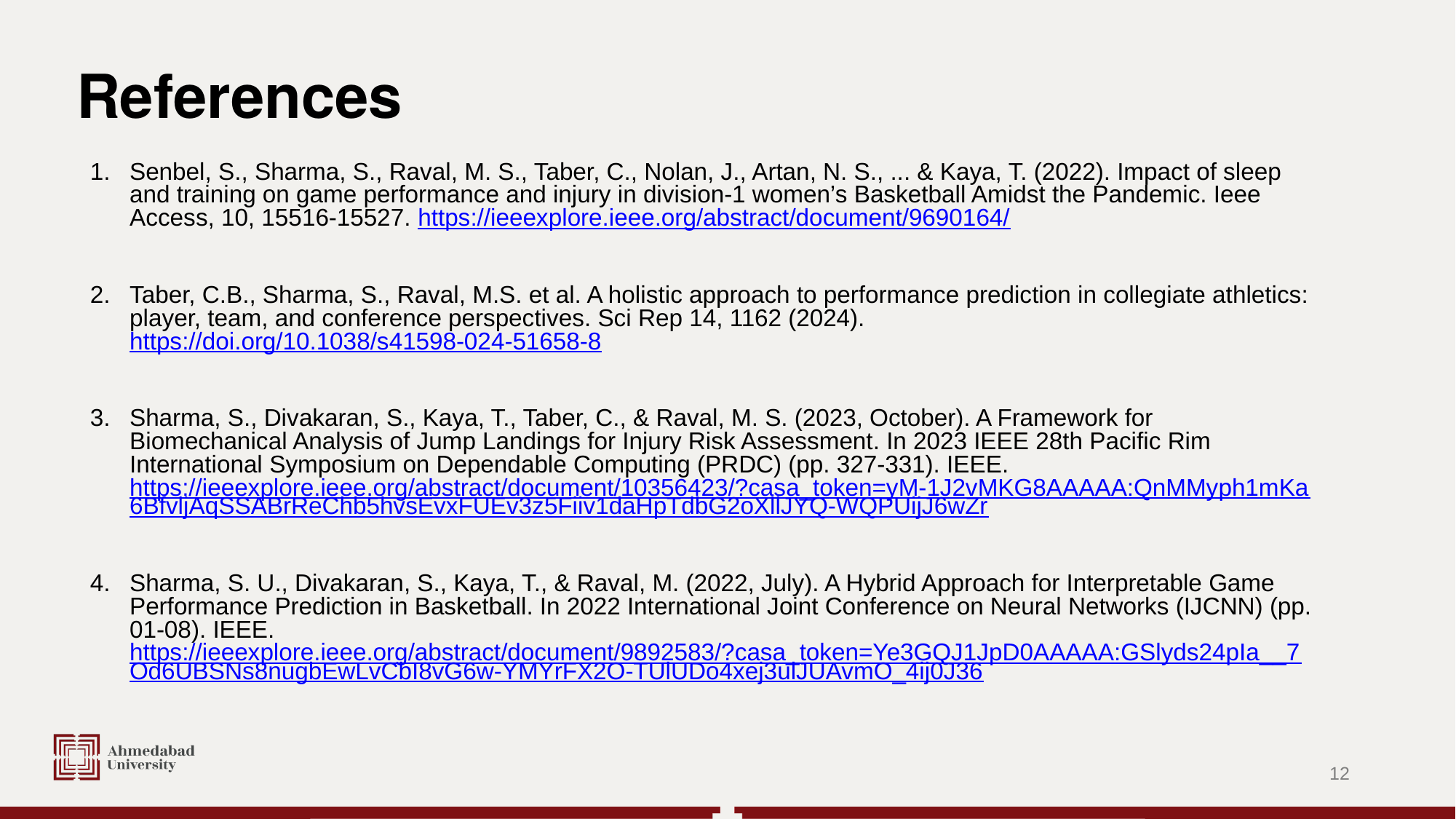

# References
Senbel, S., Sharma, S., Raval, M. S., Taber, C., Nolan, J., Artan, N. S., ... & Kaya, T. (2022). Impact of sleep and training on game performance and injury in division-1 women’s Basketball Amidst the Pandemic. Ieee Access, 10, 15516-15527. https://ieeexplore.ieee.org/abstract/document/9690164/

Taber, C.B., Sharma, S., Raval, M.S. et al. A holistic approach to performance prediction in collegiate athletics: player, team, and conference perspectives. Sci Rep 14, 1162 (2024). https://doi.org/10.1038/s41598-024-51658-8

Sharma, S., Divakaran, S., Kaya, T., Taber, C., & Raval, M. S. (2023, October). A Framework for Biomechanical Analysis of Jump Landings for Injury Risk Assessment. In 2023 IEEE 28th Pacific Rim International Symposium on Dependable Computing (PRDC) (pp. 327-331). IEEE. https://ieeexplore.ieee.org/abstract/document/10356423/?casa_token=yM-1J2vMKG8AAAAA:QnMMyph1mKa6BfvljAqSSABrReChb5hvsEvxFUEv3z5Fiiv1daHpTdbG2oXllJYQ-WQPUijJ6wZr

Sharma, S. U., Divakaran, S., Kaya, T., & Raval, M. (2022, July). A Hybrid Approach for Interpretable Game Performance Prediction in Basketball. In 2022 International Joint Conference on Neural Networks (IJCNN) (pp. 01-08). IEEE.  https://ieeexplore.ieee.org/abstract/document/9892583/?casa_token=Ye3GQJ1JpD0AAAAA:GSlyds24pIa__7Od6UBSNs8nugbEwLvCbI8vG6w-YMYrFX2O-TUlUDo4xej3ulJUAvmO_4ij0J36

12